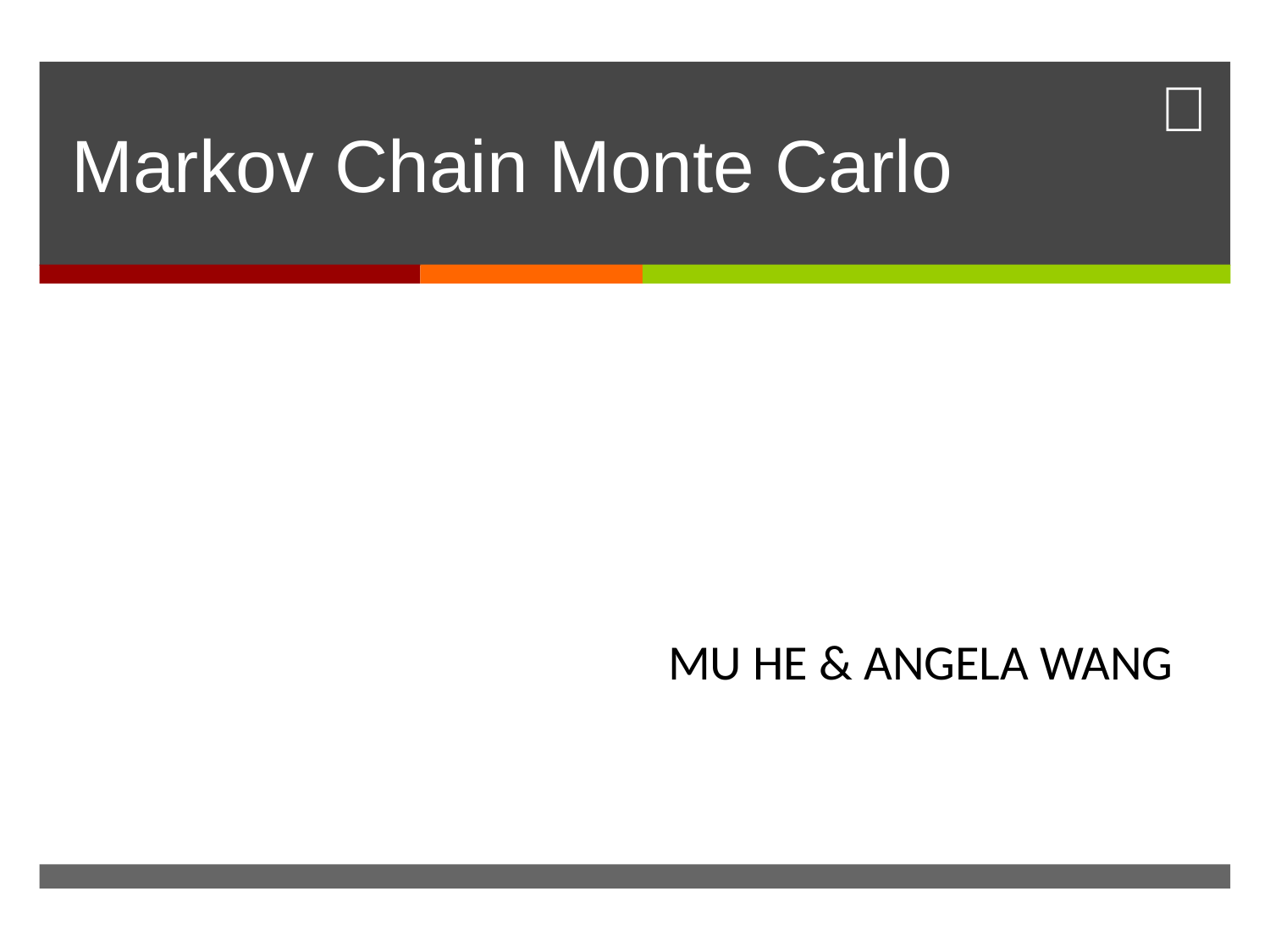

# Markov Chain Monte Carlo
MU HE & ANGELA WANG